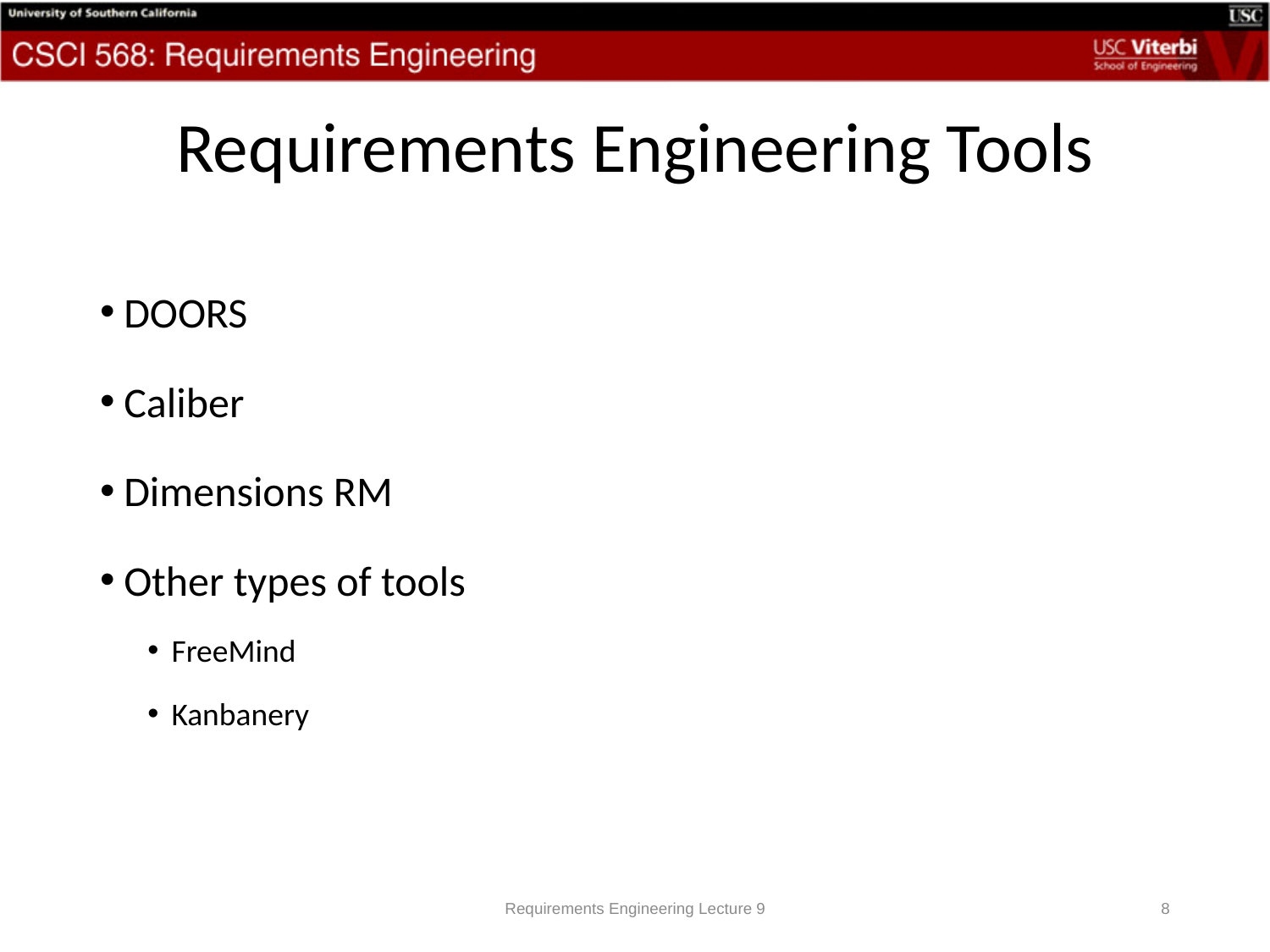

# Requirements Engineering Tools
DOORS
Caliber
Dimensions RM
Other types of tools
FreeMind
Kanbanery
Requirements Engineering Lecture 9
8